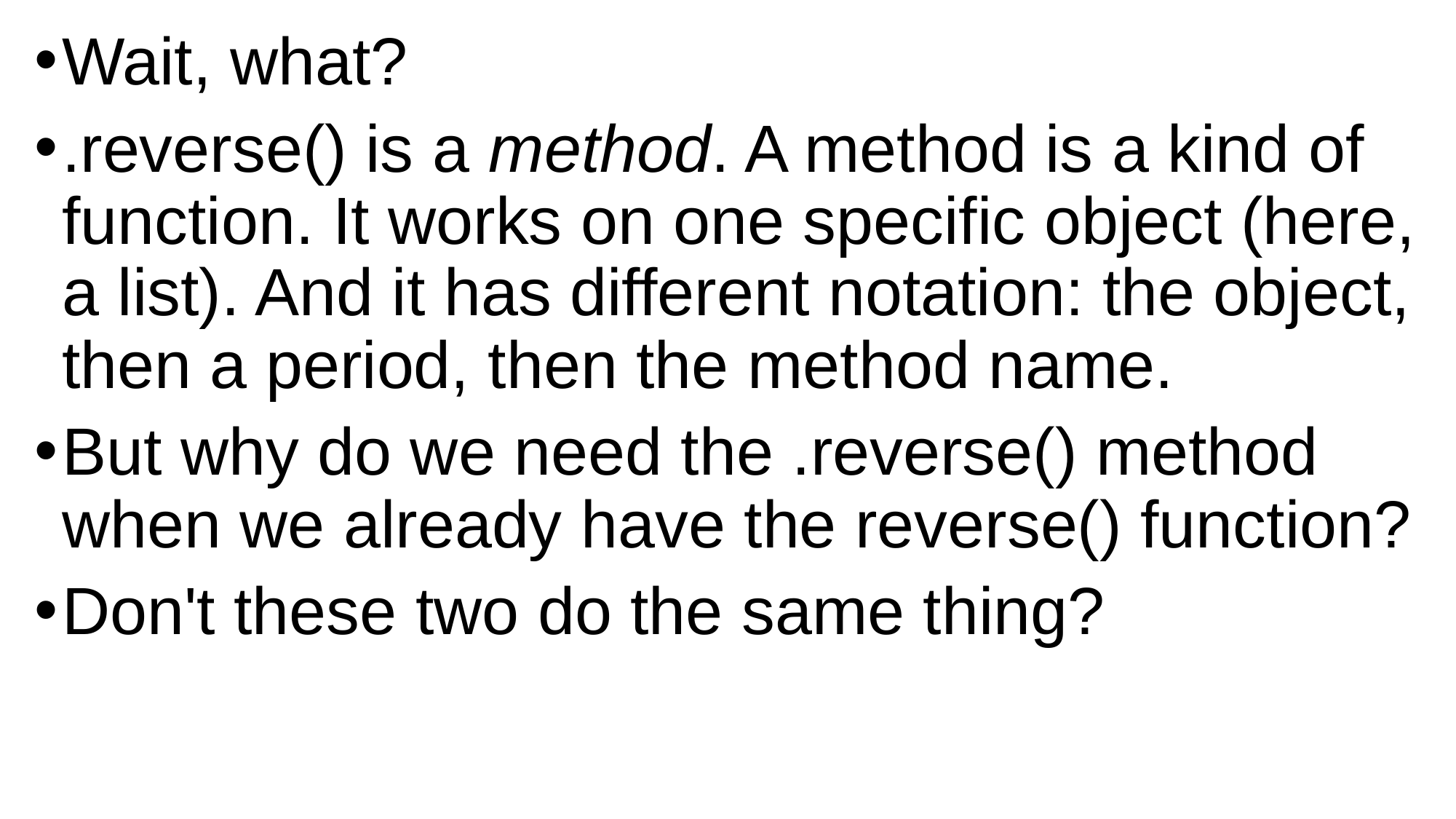

Wait, what?
.reverse() is a method. A method is a kind of function. It works on one specific object (here, a list). And it has different notation: the object, then a period, then the method name.
But why do we need the .reverse() method when we already have the reverse() function?
Don't these two do the same thing?